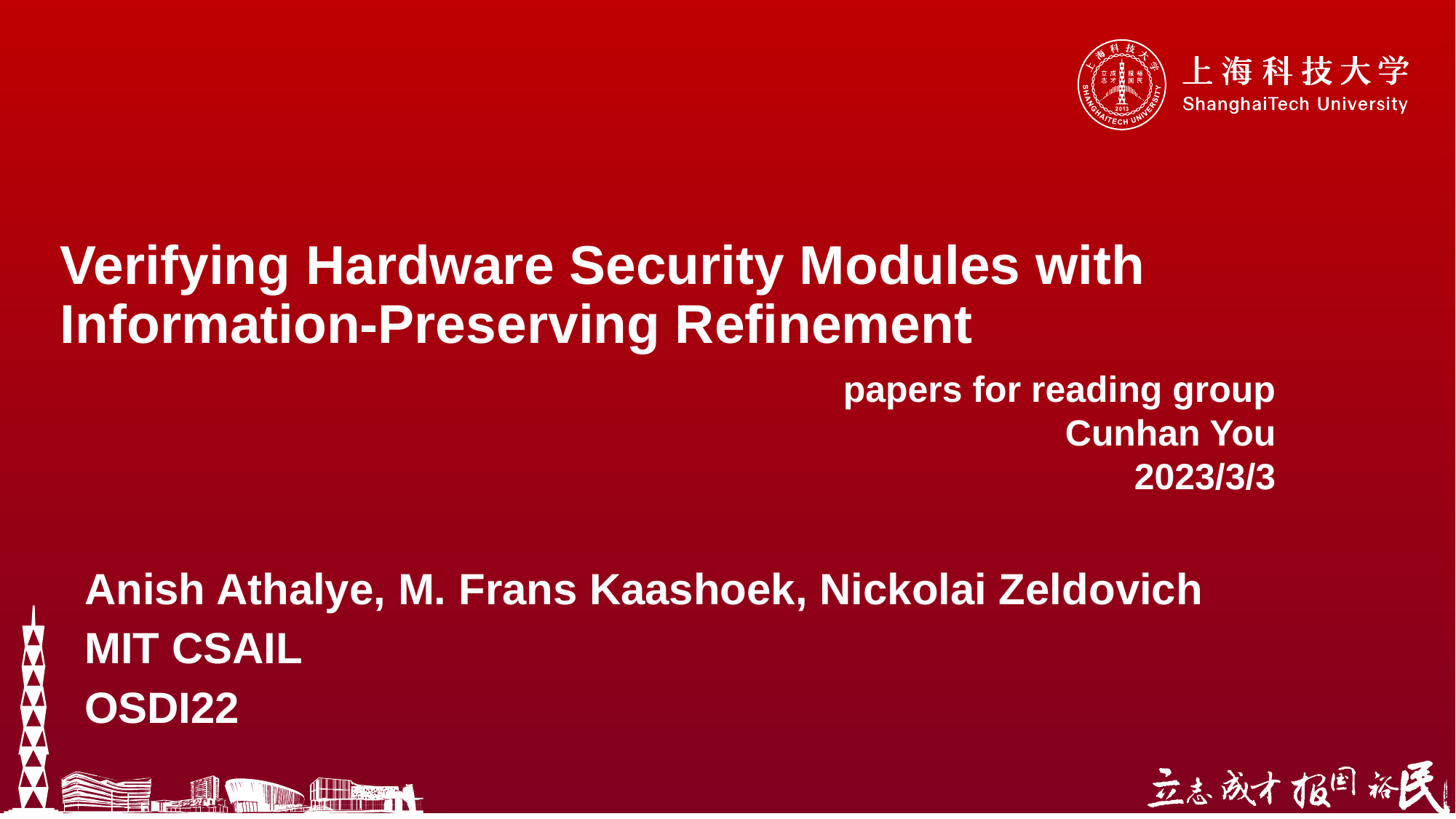

# Verifying Hardware Security Modules with Information-Preserving Refinement
papers for reading group
Cunhan You
2023/3/3
Anish Athalye, M. Frans Kaashoek, Nickolai Zeldovich
MIT CSAIL
OSDI22